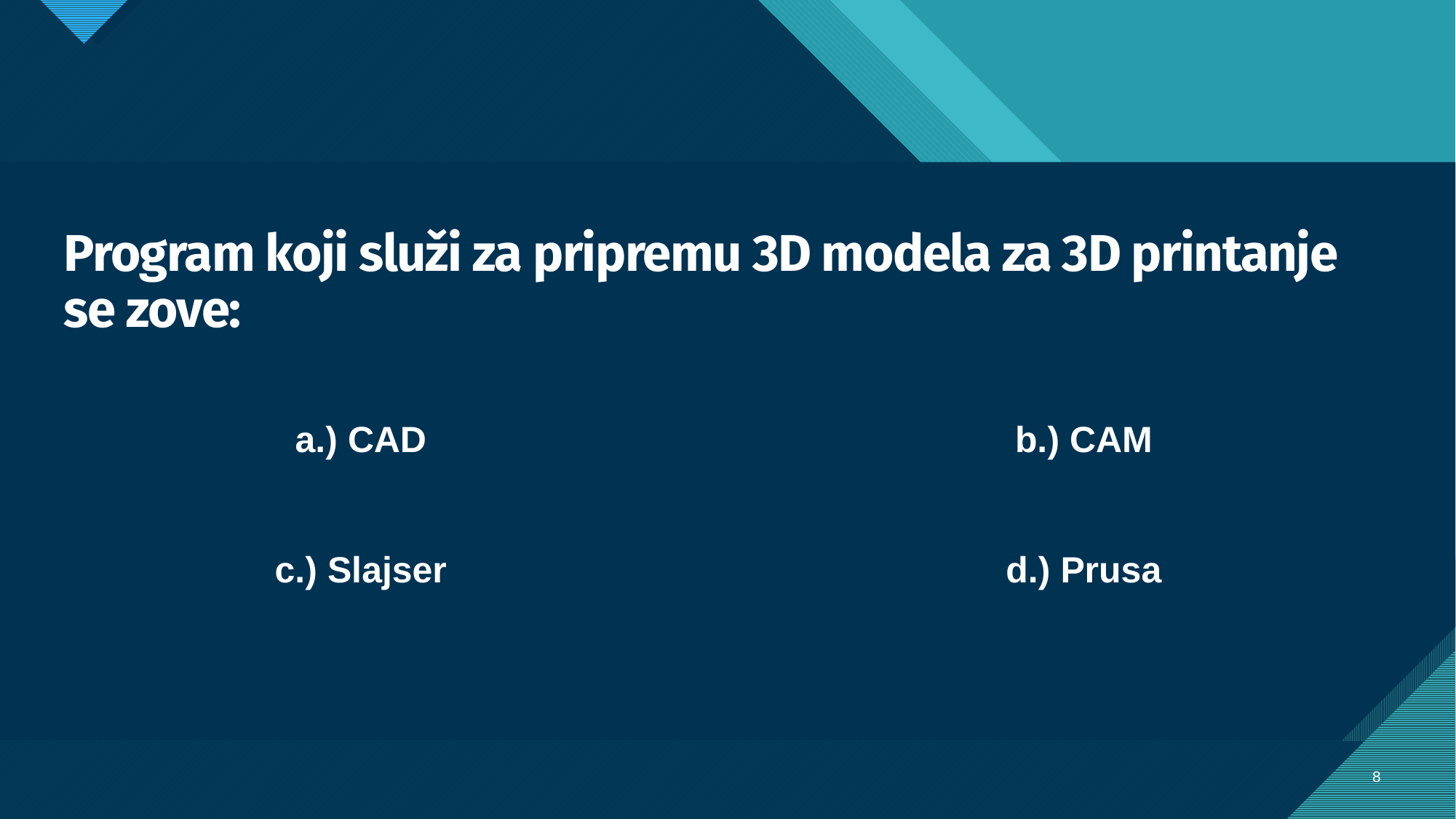

# Program koji služi za pripremu 3D modela za 3D printanje se zove:
a.) CAD
b.) CAM
c.) Slajser
d.) Prusa
8